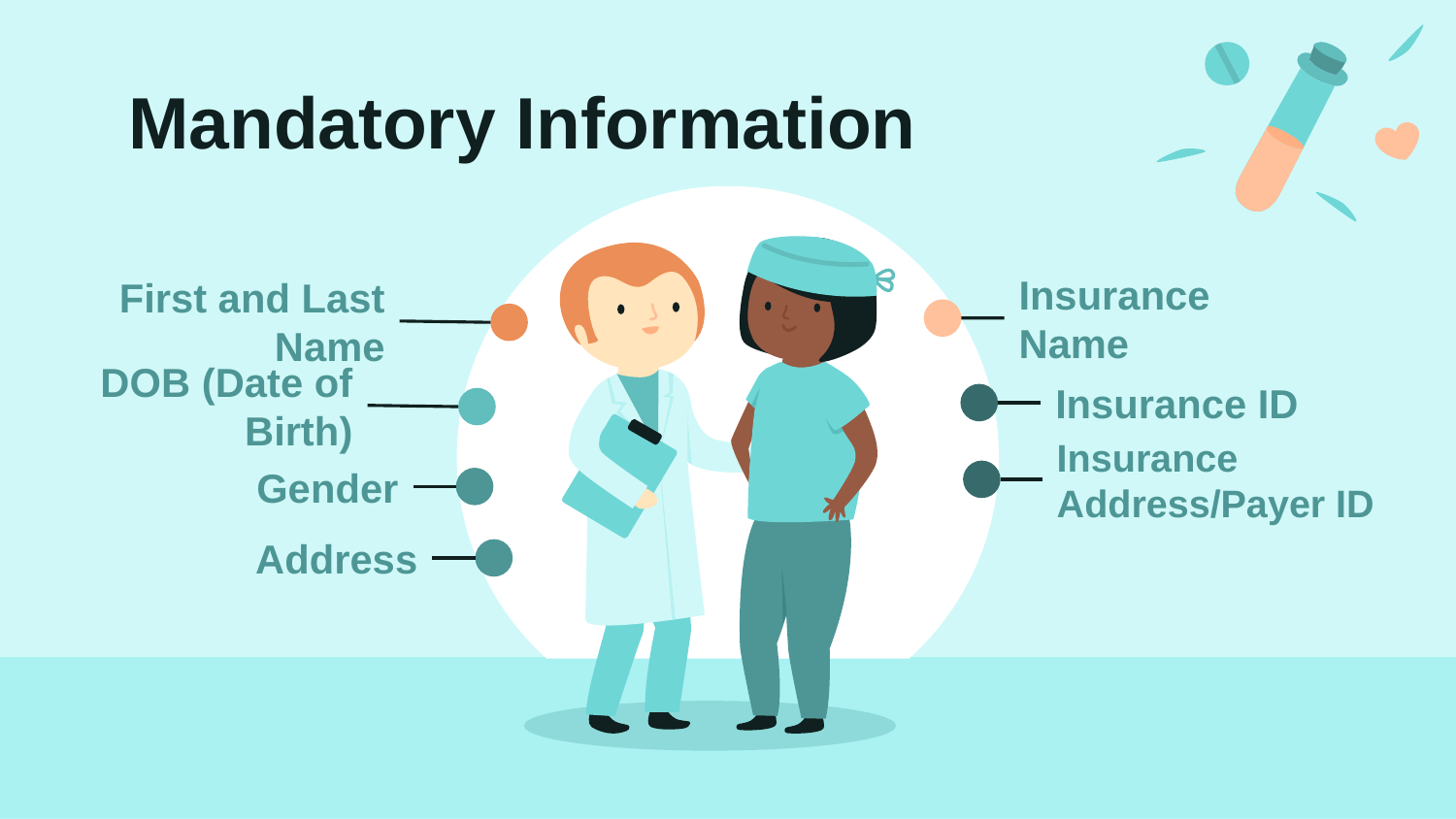

# Mandatory Information

First and Last Name
Insurance Name

DOB (Date of Birth)
Insurance ID

Insurance Address/Payer ID

Gender

Address